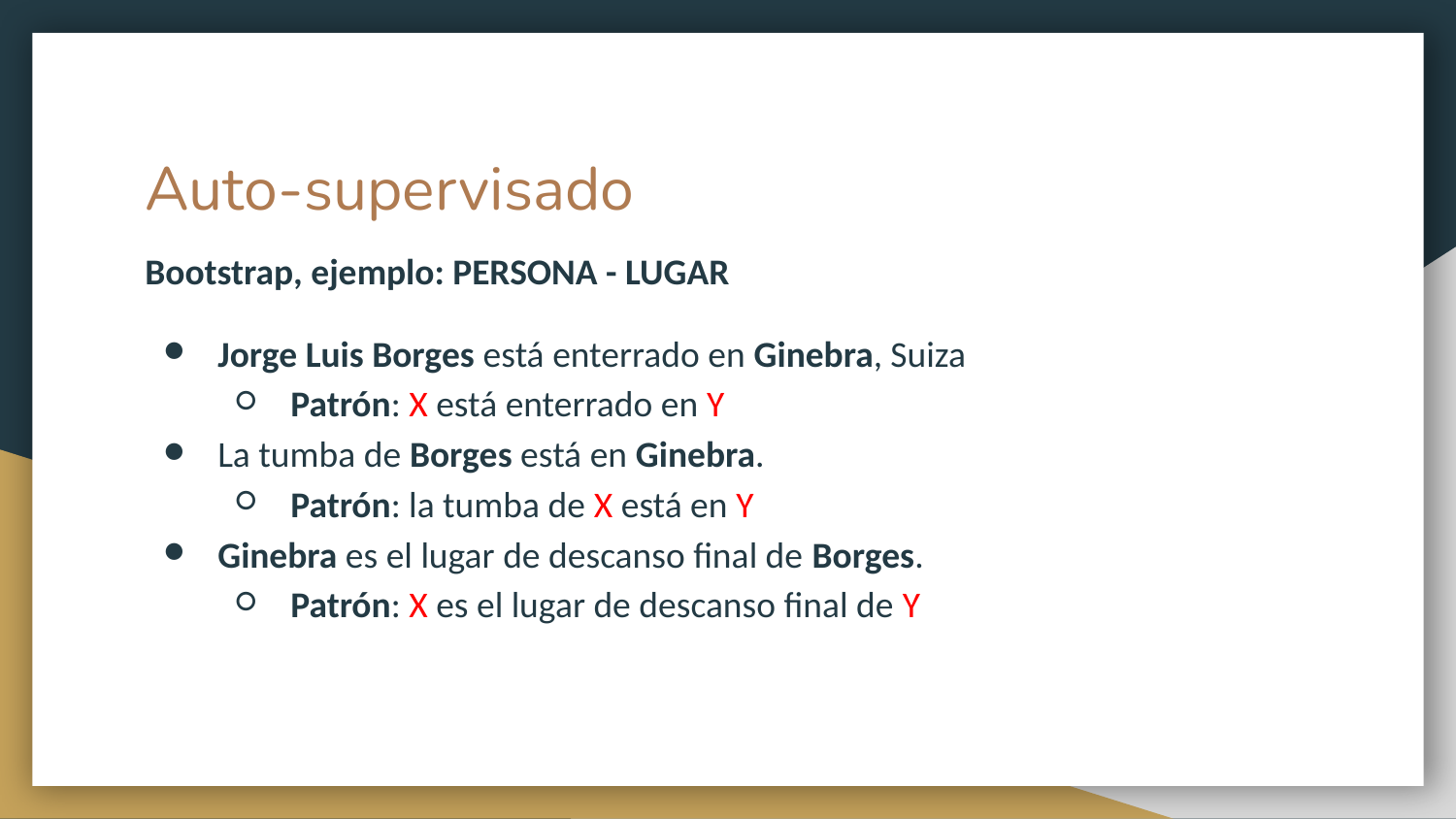

# Auto-supervisado
Bootstrap, ejemplo: PERSONA - LUGAR
Jorge Luis Borges está enterrado en Ginebra, Suiza
Patrón: X está enterrado en Y
La tumba de Borges está en Ginebra.
Patrón: la tumba de X está en Y
Ginebra es el lugar de descanso final de Borges.
Patrón: X es el lugar de descanso final de Y